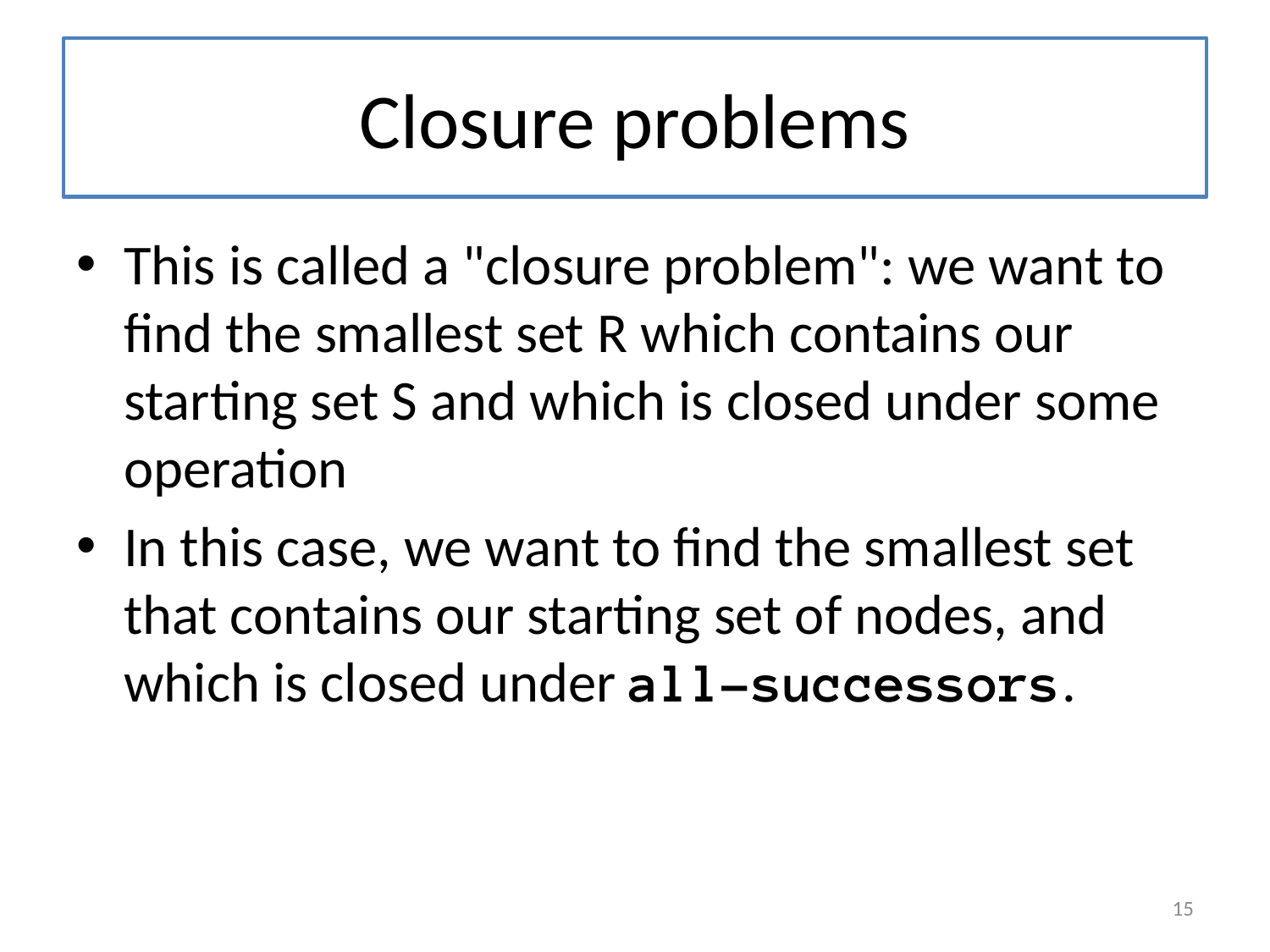

# Closure problems
This is called a "closure problem": we want to find the smallest set R which contains our starting set S and which is closed under some operation
In this case, we want to find the smallest set that contains our starting set of nodes, and which is closed under all-successors.
15